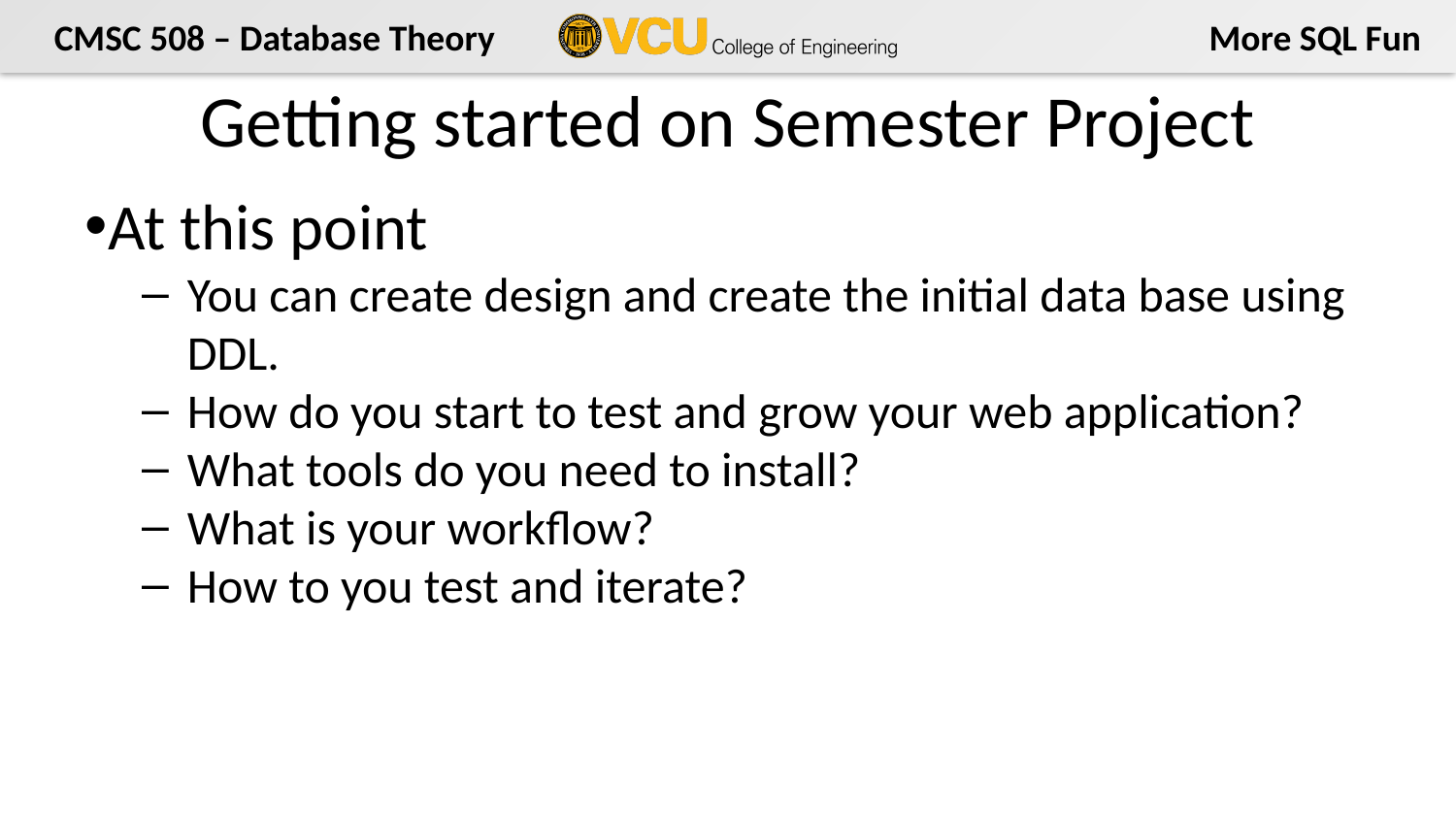

# Getting started on Semester Project
At this point
You can create design and create the initial data base using DDL.
How do you start to test and grow your web application?
What tools do you need to install?
What is your workflow?
How to you test and iterate?